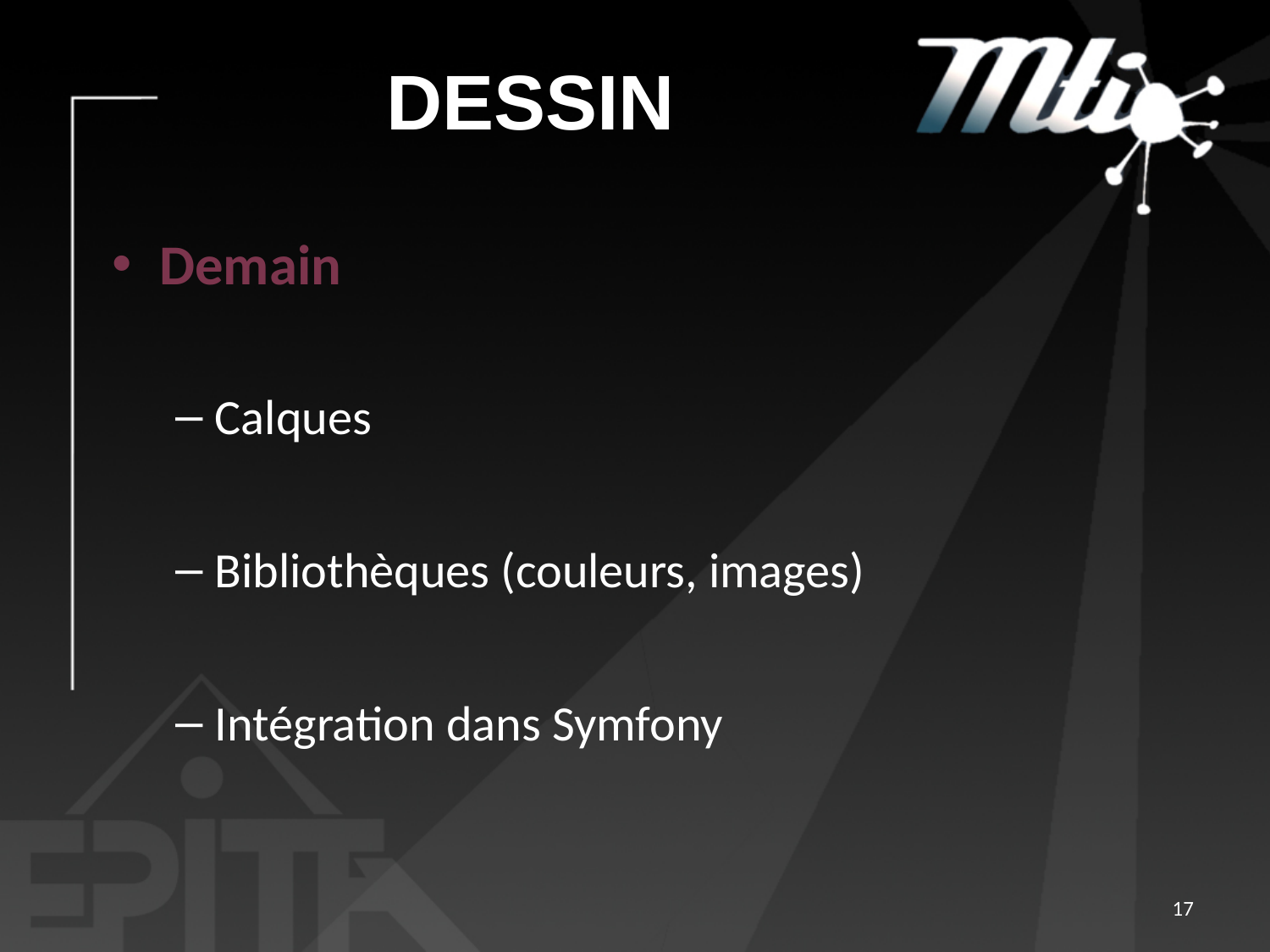

# Dessin
Demain

Calques

Bibliothèques (couleurs, images)

Intégration dans Symfony

17